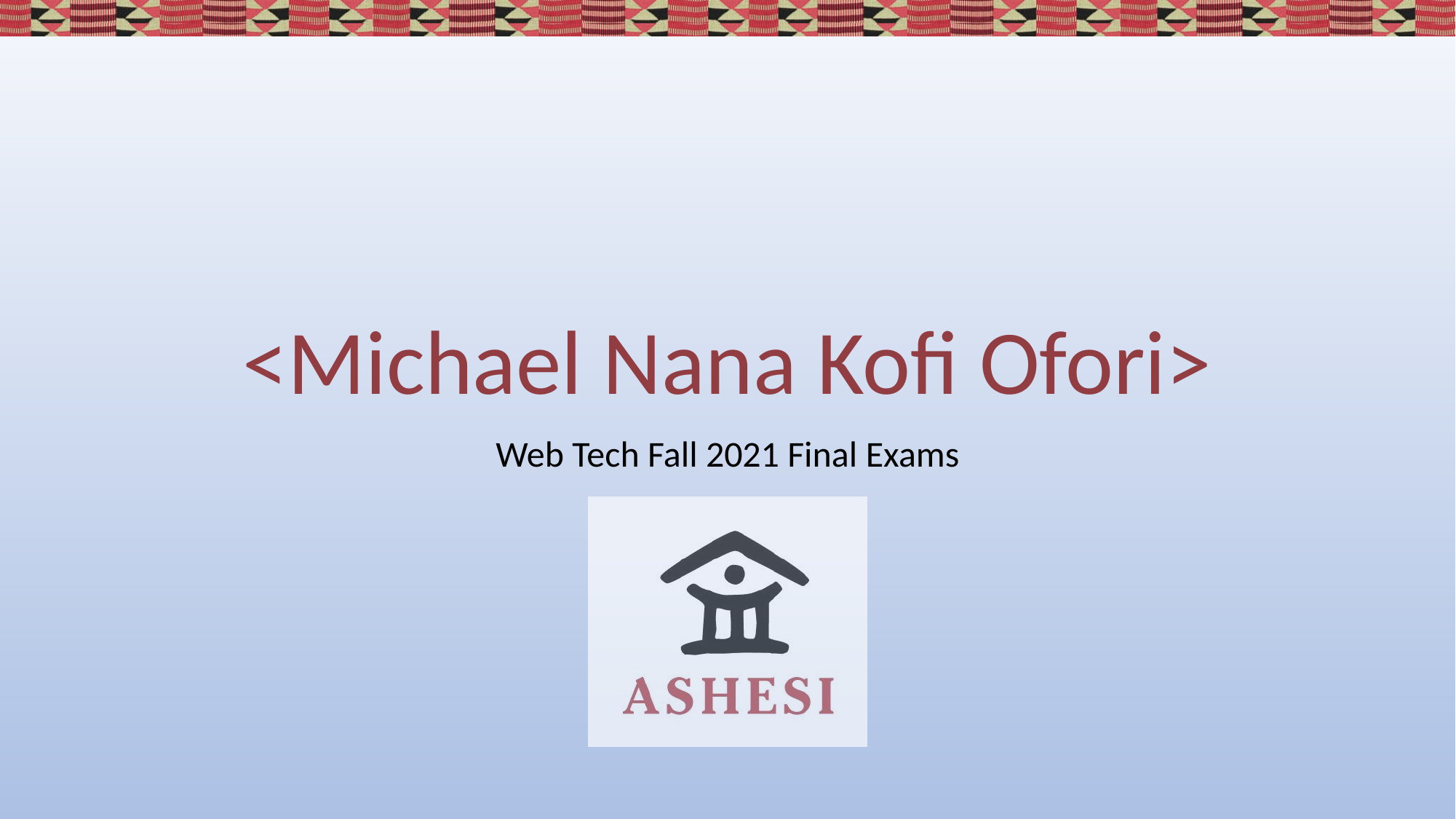

# <Michael Nana Kofi Ofori>
Web Tech Fall 2021 Final Exams